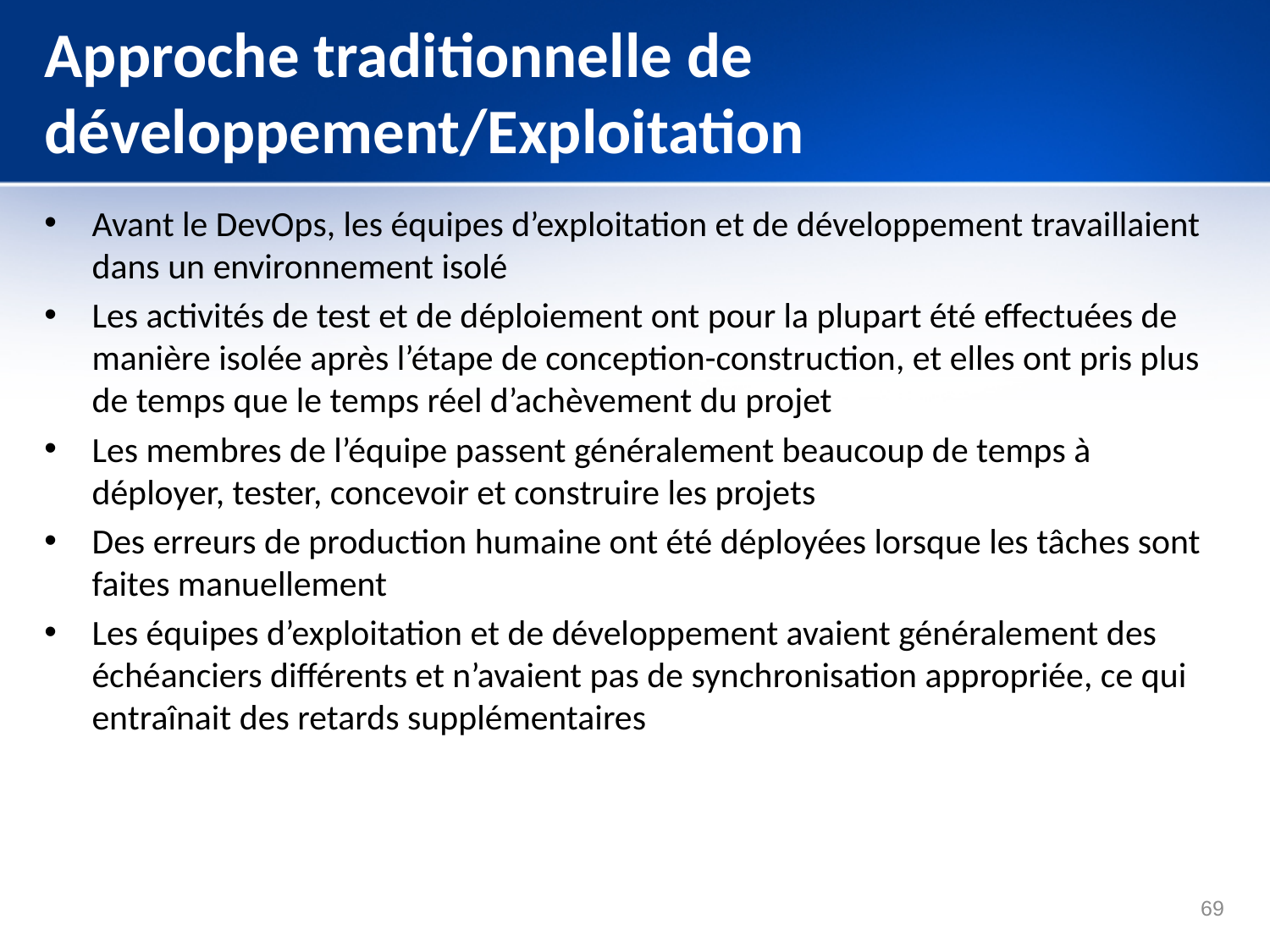

# Approche traditionnelle de développement/Exploitation
Avant le DevOps, les équipes d’exploitation et de développement travaillaient dans un environnement isolé
Les activités de test et de déploiement ont pour la plupart été effectuées de manière isolée après l’étape de conception-construction, et elles ont pris plus de temps que le temps réel d’achèvement du projet
Les membres de l’équipe passent généralement beaucoup de temps à déployer, tester, concevoir et construire les projets
Des erreurs de production humaine ont été déployées lorsque les tâches sont faites manuellement
Les équipes d’exploitation et de développement avaient généralement des échéanciers différents et n’avaient pas de synchronisation appropriée, ce qui entraînait des retards supplémentaires
69